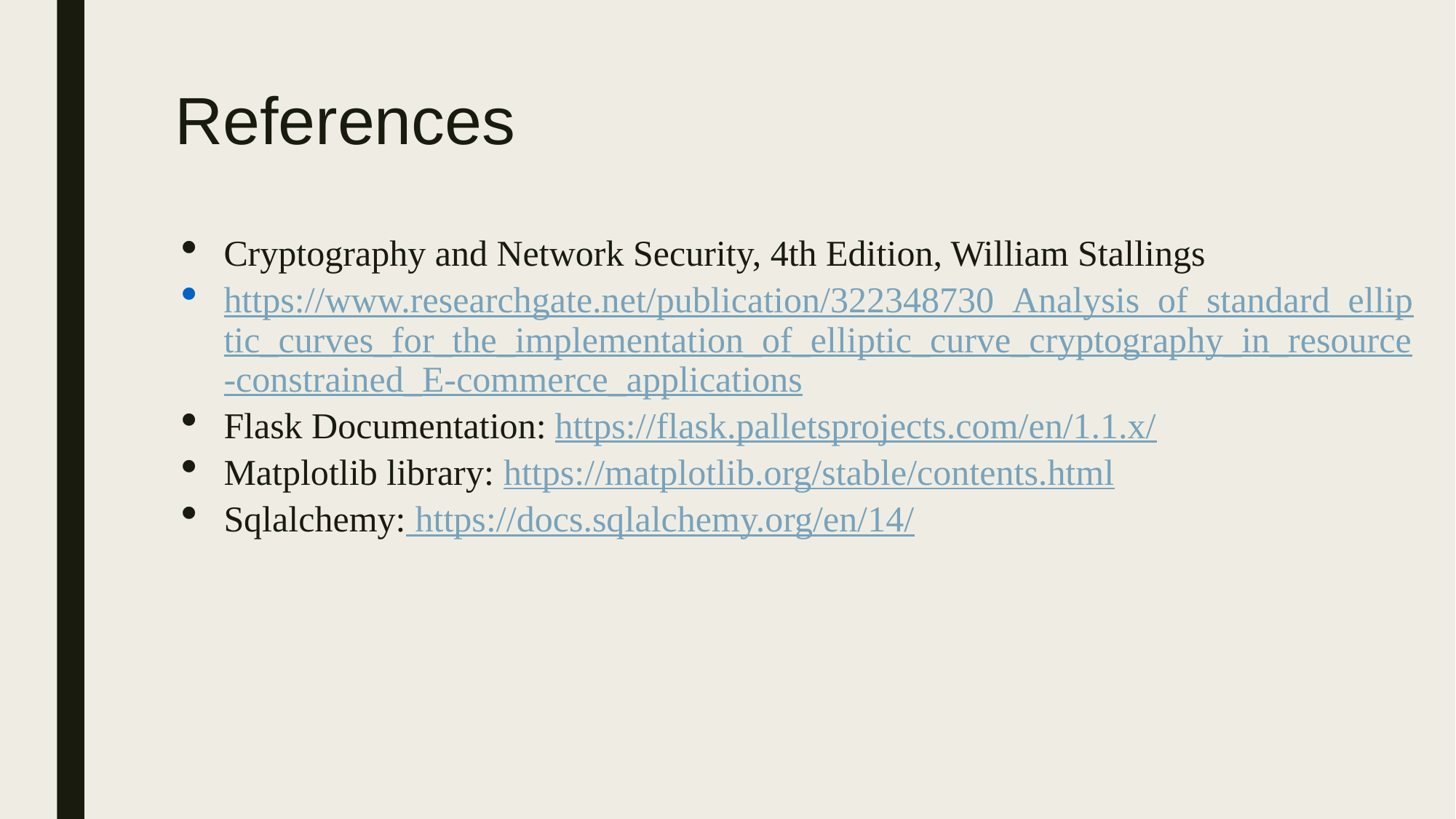

# References
Cryptography and Network Security, 4th Edition, William Stallings
https://www.researchgate.net/publication/322348730_Analysis_of_standard_elliptic_curves_for_the_implementation_of_elliptic_curve_cryptography_in_resource-constrained_E-commerce_applications
Flask Documentation: https://flask.palletsprojects.com/en/1.1.x/
Matplotlib library: https://matplotlib.org/stable/contents.html
Sqlalchemy: https://docs.sqlalchemy.org/en/14/